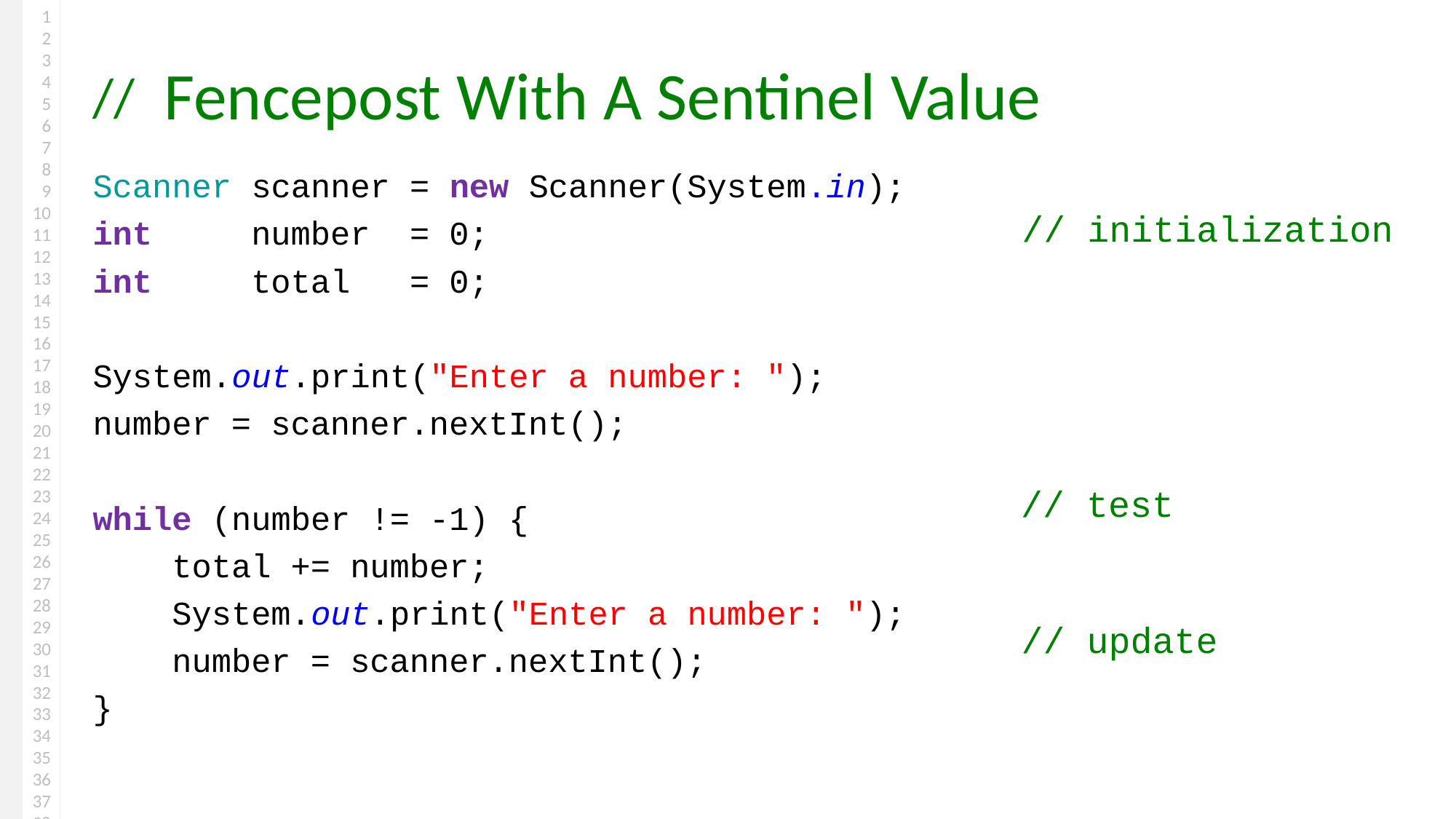

# Fencepost With A Sentinel Value
Scanner scanner = new Scanner(System.in);
int     number  = 0;
int     total   = 0;

System.out.print("Enter a number: ");
number = scanner.nextInt();

while (number != -1) {
    total += number;
    System.out.print("Enter a number: ");
    number = scanner.nextInt();
}

// initialization
// test
// update